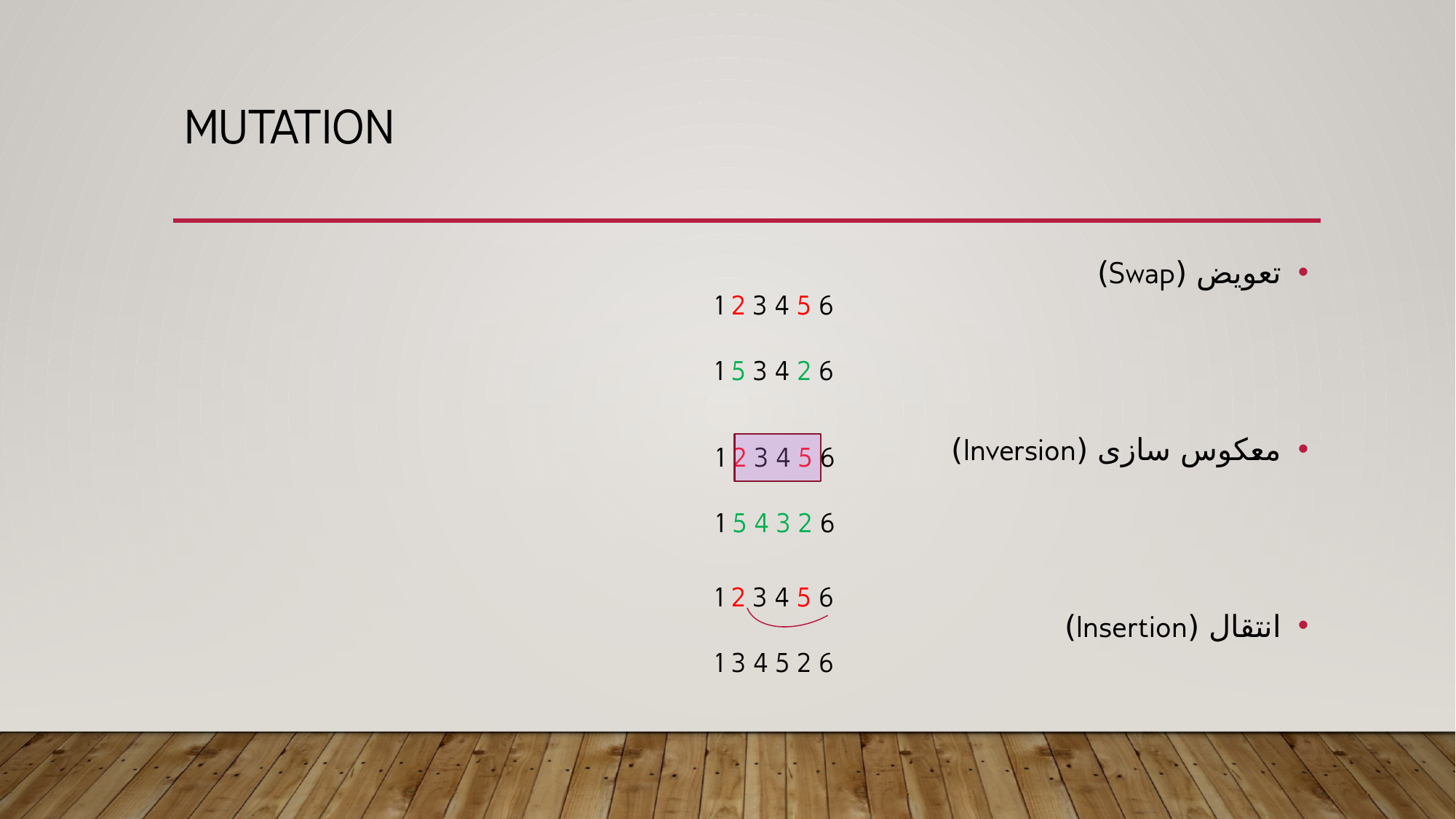

# Mutation
تعویض (Swap)

معکوس سازی (Inversion)

انتقال (Insertion)
1 2 3 4 5 6

1 5 3 4 2 6

1 2 3 4 5 6

1 5 4 3 2 6

1 2 3 4 5 6

1 3 4 5 2 6